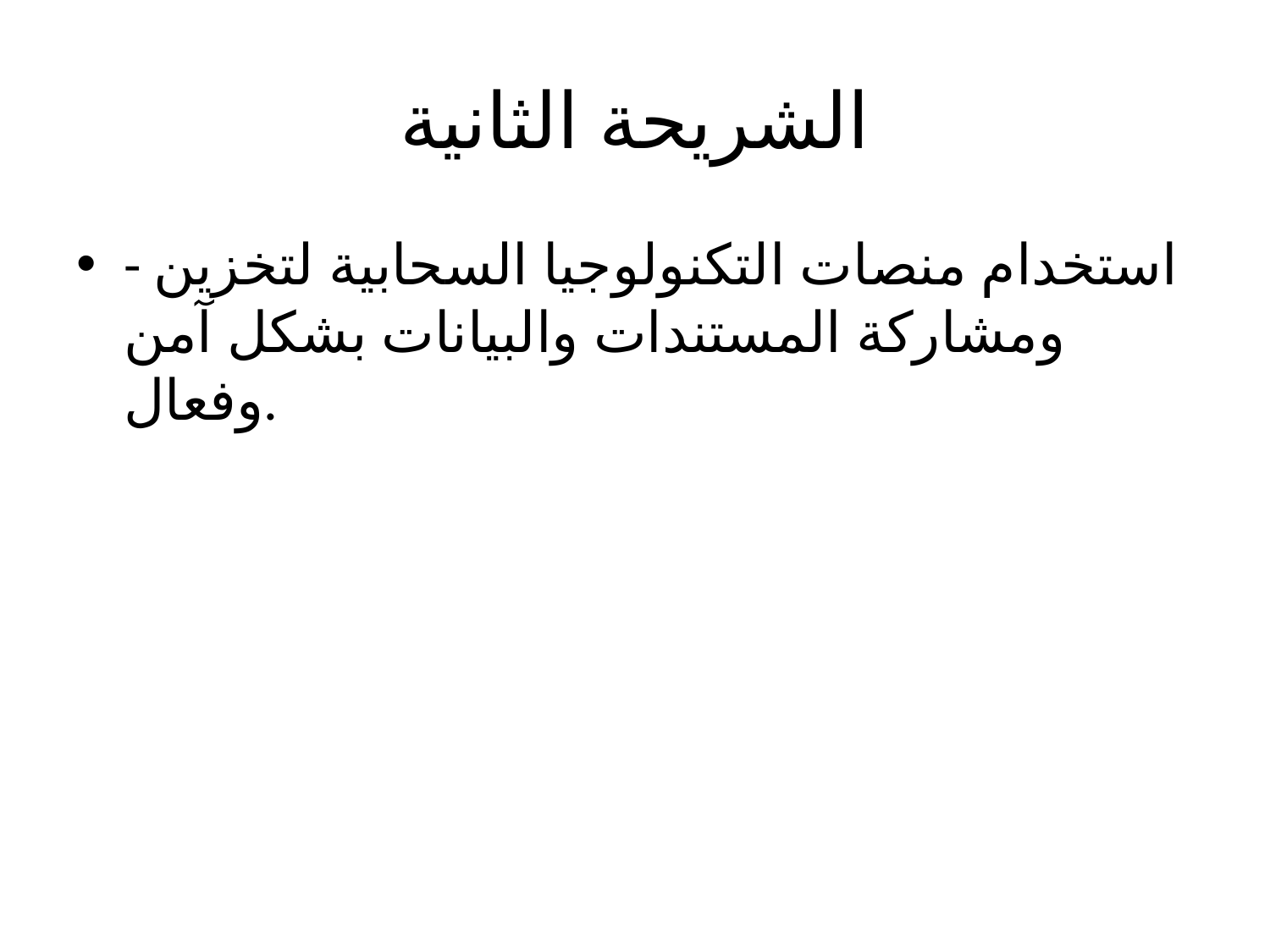

# الشريحة الثانية
- استخدام منصات التكنولوجيا السحابية لتخزين ومشاركة المستندات والبيانات بشكل آمن وفعال.